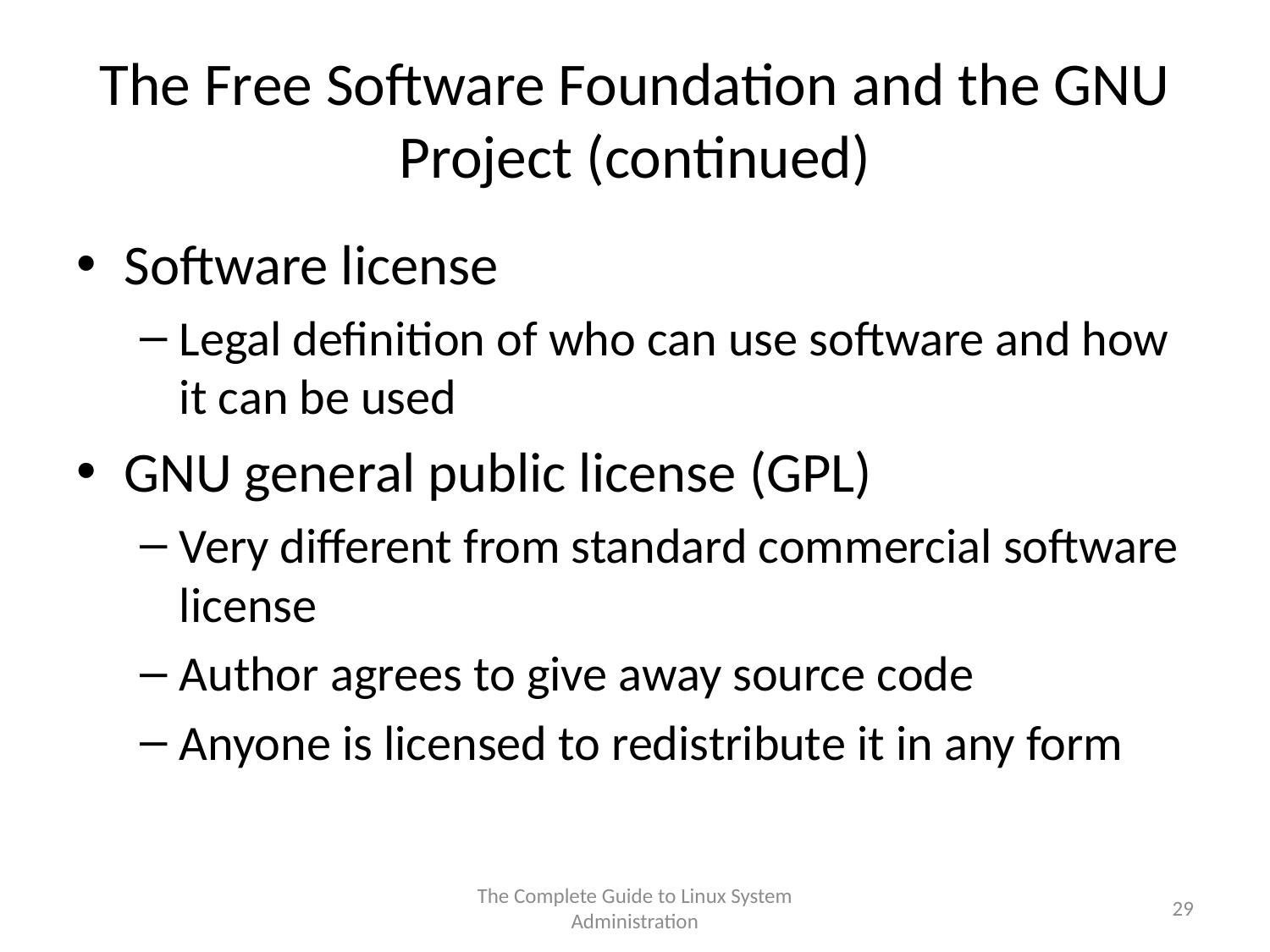

# The Free Software Foundation and the GNU Project (continued)
Software license
Legal definition of who can use software and how it can be used
GNU general public license (GPL)
Very different from standard commercial software license
Author agrees to give away source code
Anyone is licensed to redistribute it in any form
The Complete Guide to Linux System Administration
29